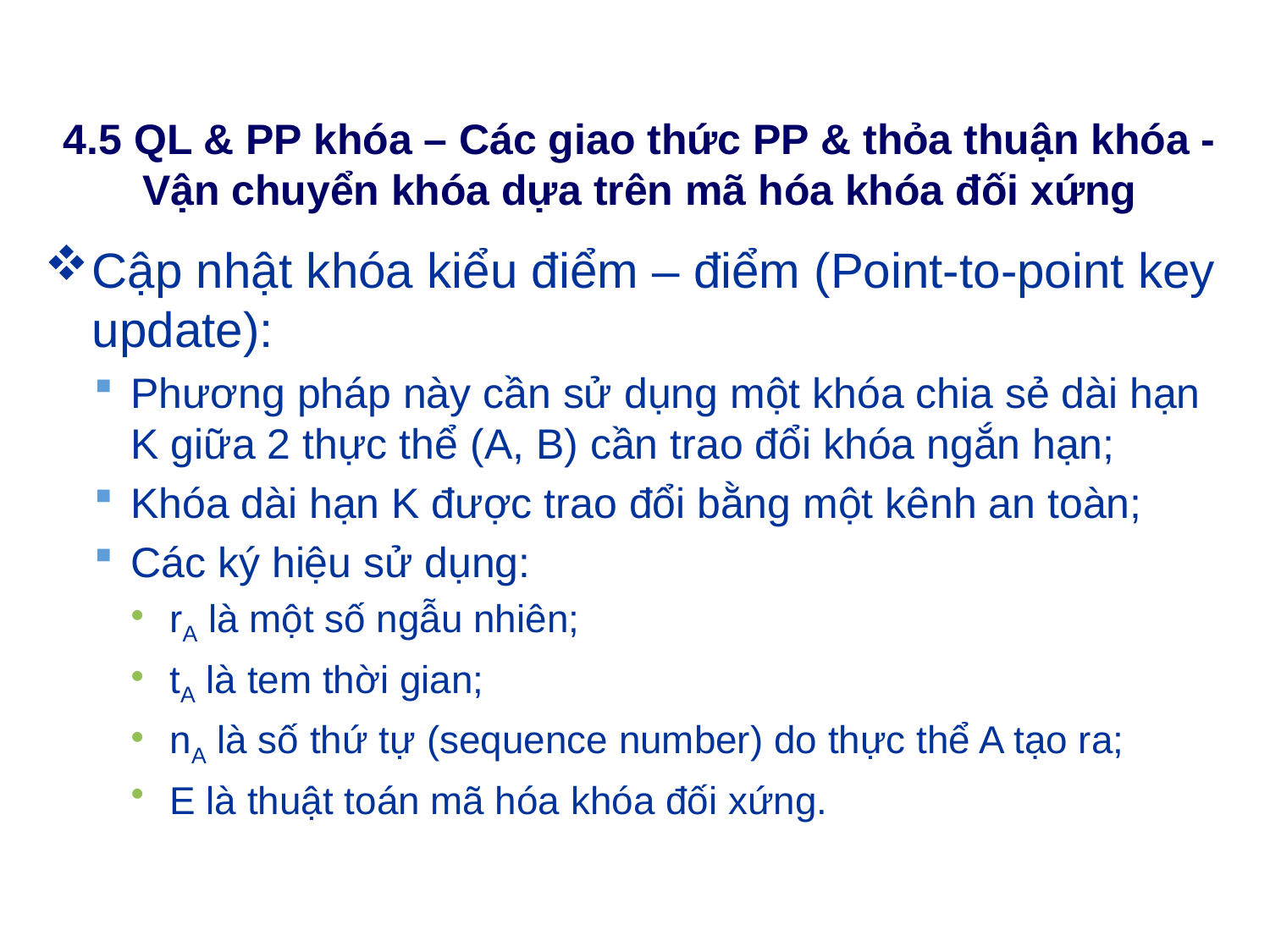

# 4.5 QL & PP khóa – Các giao thức PP & thỏa thuận khóa - Vận chuyển khóa dựa trên mã hóa khóa đối xứng
Cập nhật khóa kiểu điểm – điểm (Point-to-point key update):
Phương pháp này cần sử dụng một khóa chia sẻ dài hạn K giữa 2 thực thể (A, B) cần trao đổi khóa ngắn hạn;
Khóa dài hạn K được trao đổi bằng một kênh an toàn;
Các ký hiệu sử dụng:
rA là một số ngẫu nhiên;
tA là tem thời gian;
nA là số thứ tự (sequence number) do thực thể A tạo ra;
E là thuật toán mã hóa khóa đối xứng.